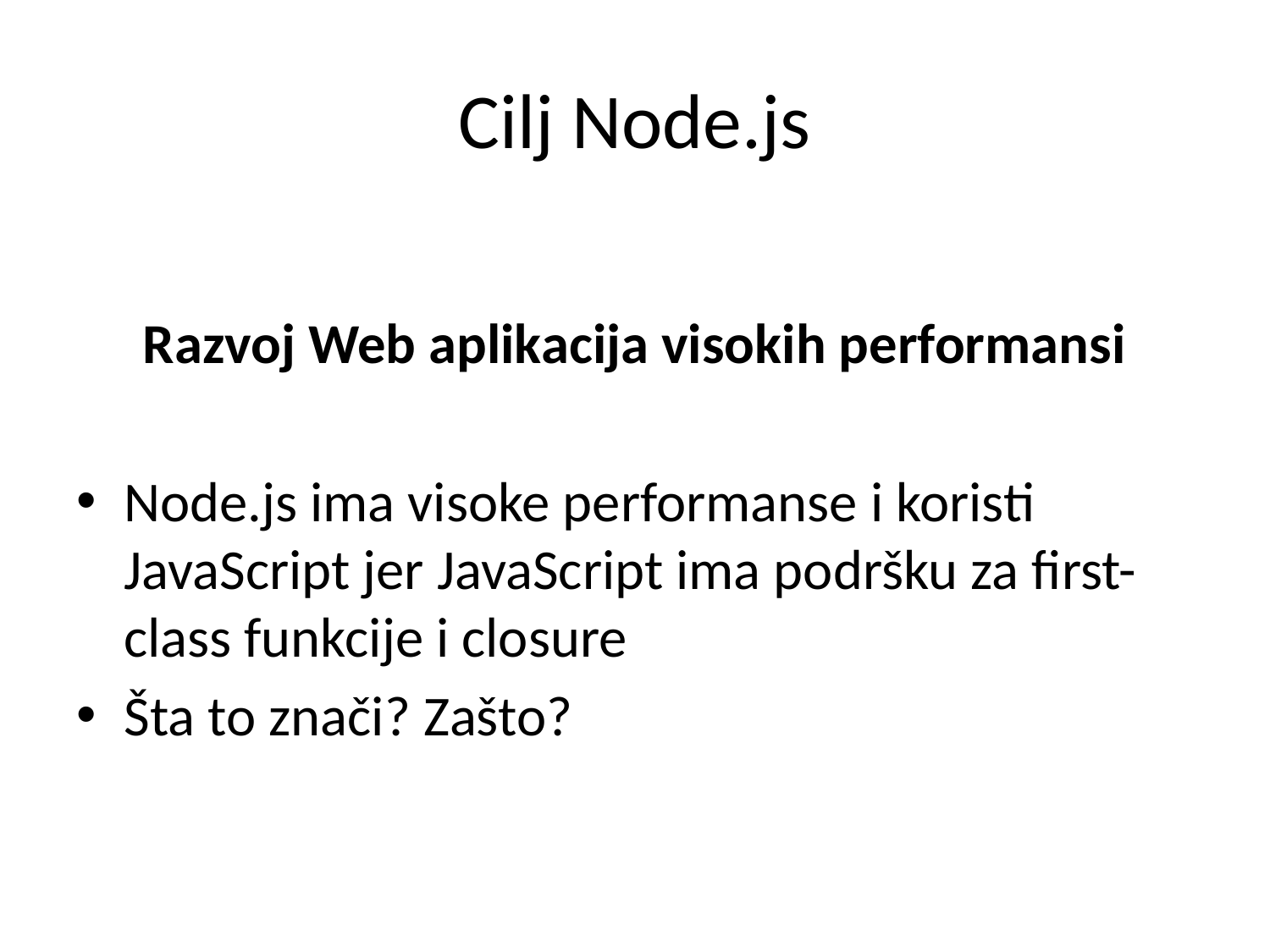

# Cilj Node.js

Razvoj Web aplikacija visokih performansi

Node.js ima visoke performanse i koristi JavaScript jer JavaScript ima podršku za first-class funkcije i closure
Šta to znači? Zašto?